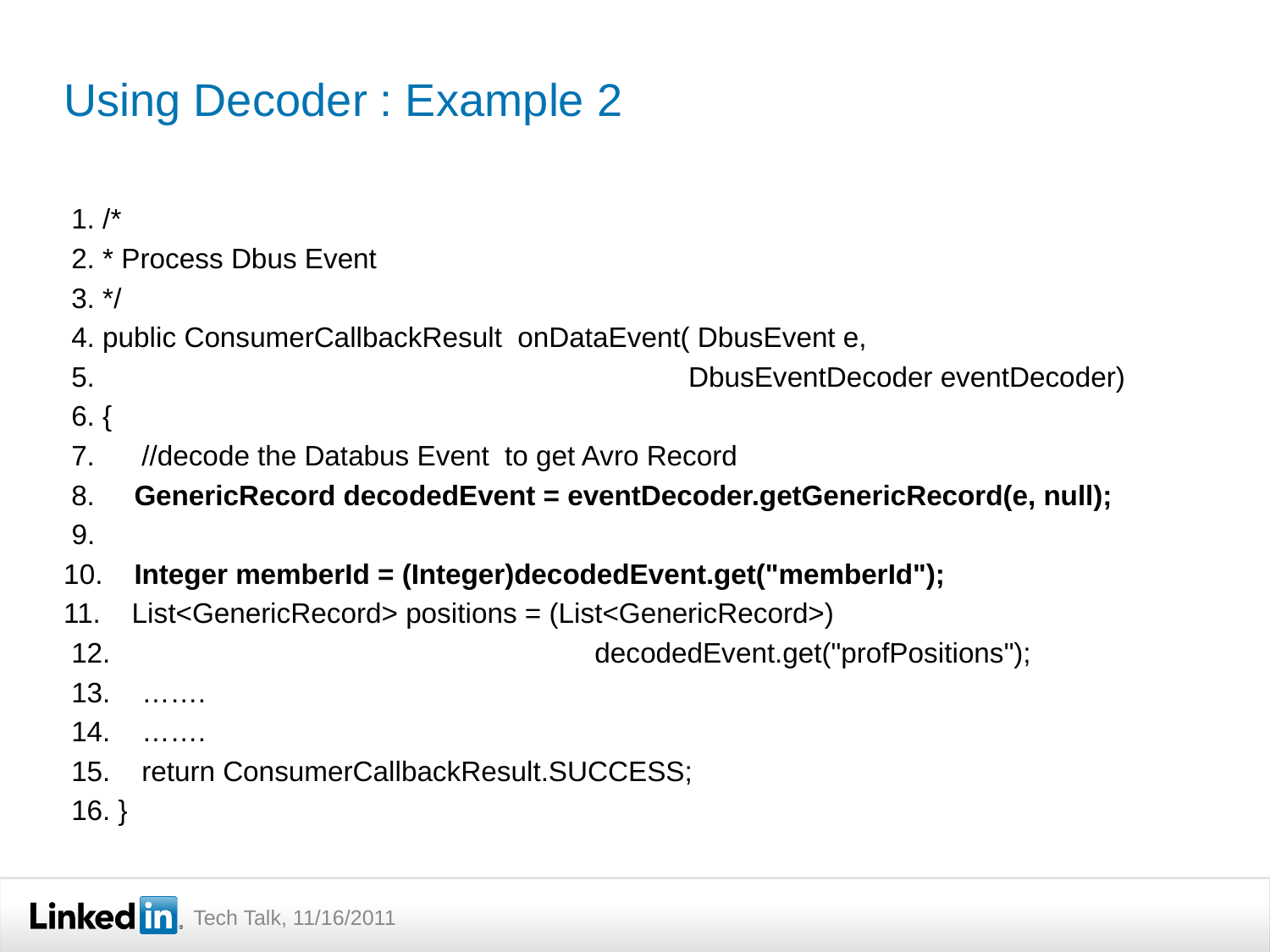

# Using Decoder : Example 2
  1. /*
  2. * Process Dbus Event
  3. */
  4. public ConsumerCallbackResult  onDataEvent( DbusEvent e,
  5.                                                                            DbusEventDecoder eventDecoder)
  6. {
  7.      //decode the Databus Event  to get Avro Record
  8.     GenericRecord decodedEvent = eventDecoder.getGenericRecord(e, null);
  9.
 10.    Integer memberId = (Integer)decodedEvent.get("memberId");
 11.    List<GenericRecord> positions = (List<GenericRecord>)
  12.                                                              decodedEvent.get("profPositions");
  13.    …….
  14.    …….
  15.    return ConsumerCallbackResult.SUCCESS;
  16. }